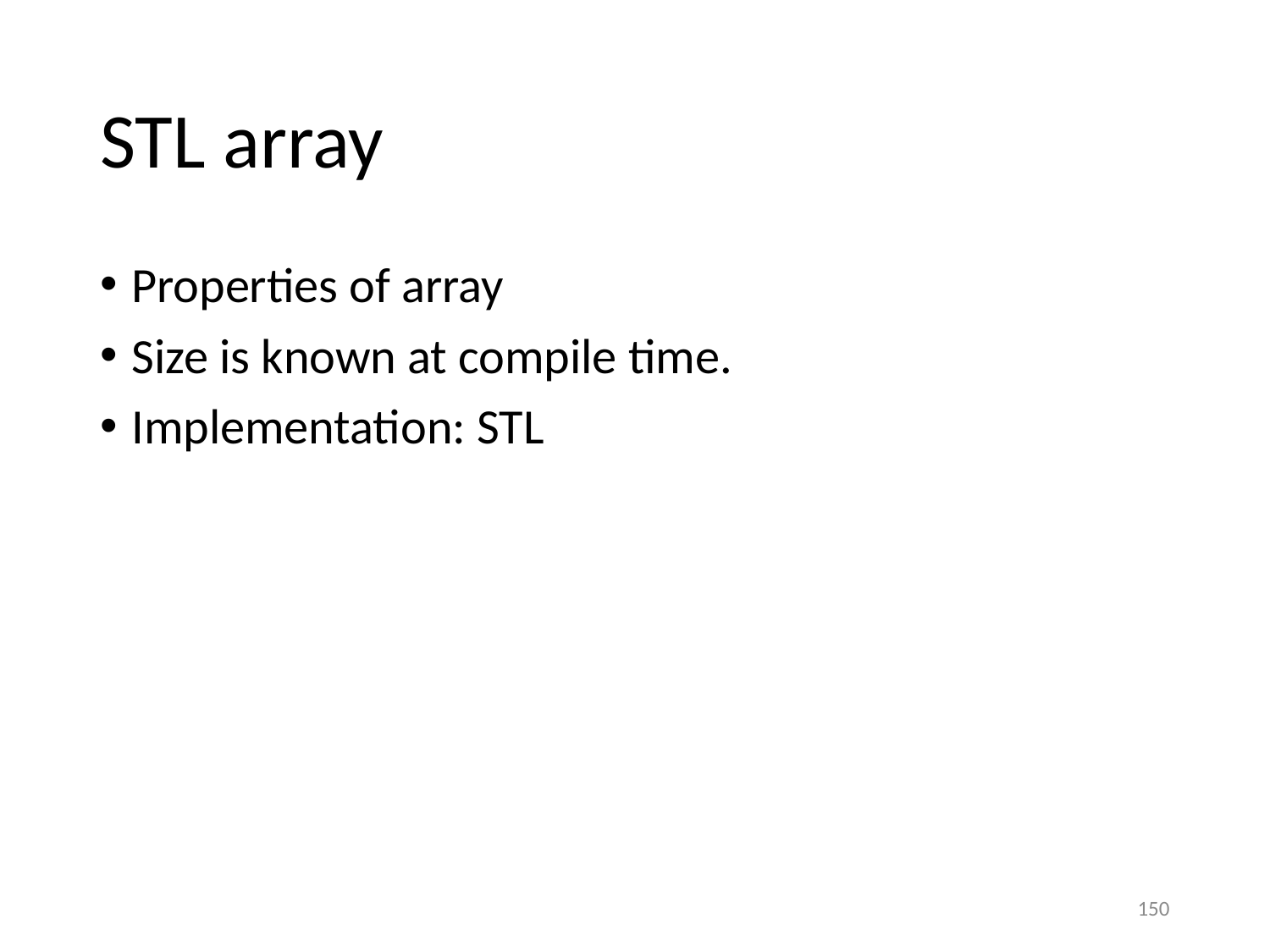

# STL array
Properties of array
Size is known at compile time.
Implementation: STL
150